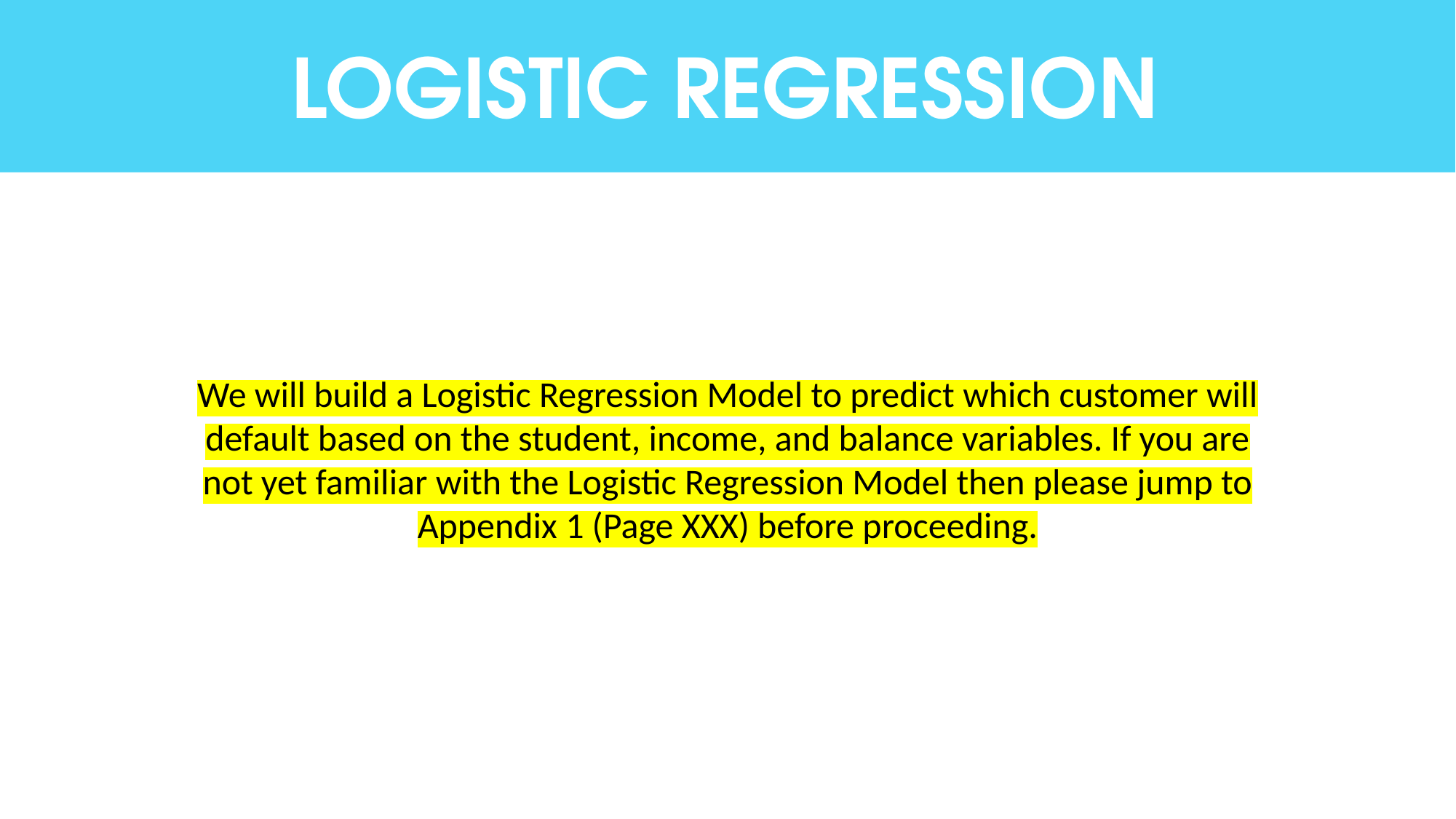

LOGISTIC REGRESSION
We will build a Logistic Regression Model to predict which customer will default based on the student, income, and balance variables. If you are not yet familiar with the Logistic Regression Model then please jump to Appendix 1 (Page XXX) before proceeding.